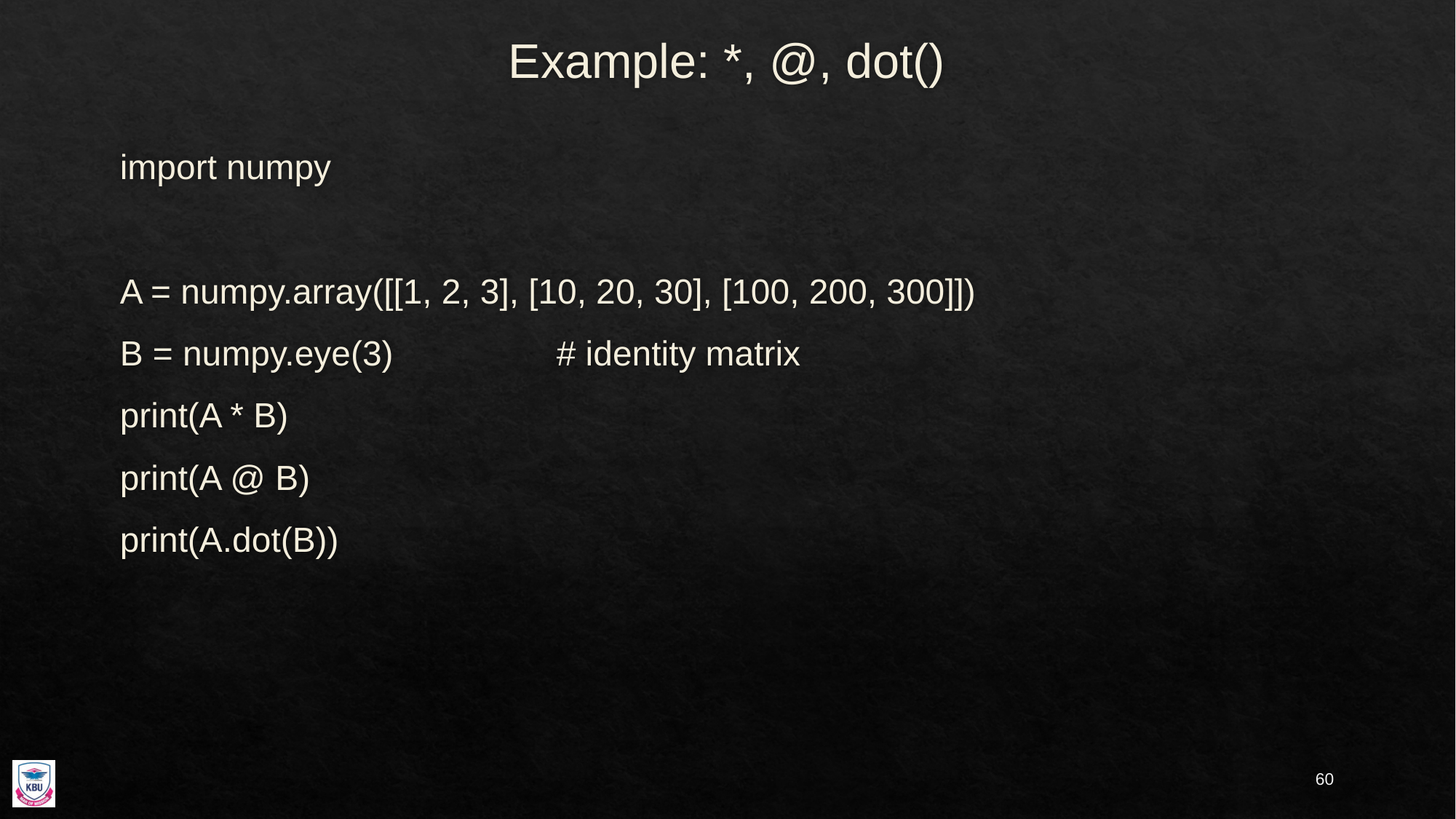

# Example: *, @, dot()
import numpy

A = numpy.array([[1, 2, 3], [10, 20, 30], [100, 200, 300]])
B = numpy.eye(3)		# identity matrix
print(A * B)
print(A @ B)
print(A.dot(B))
60